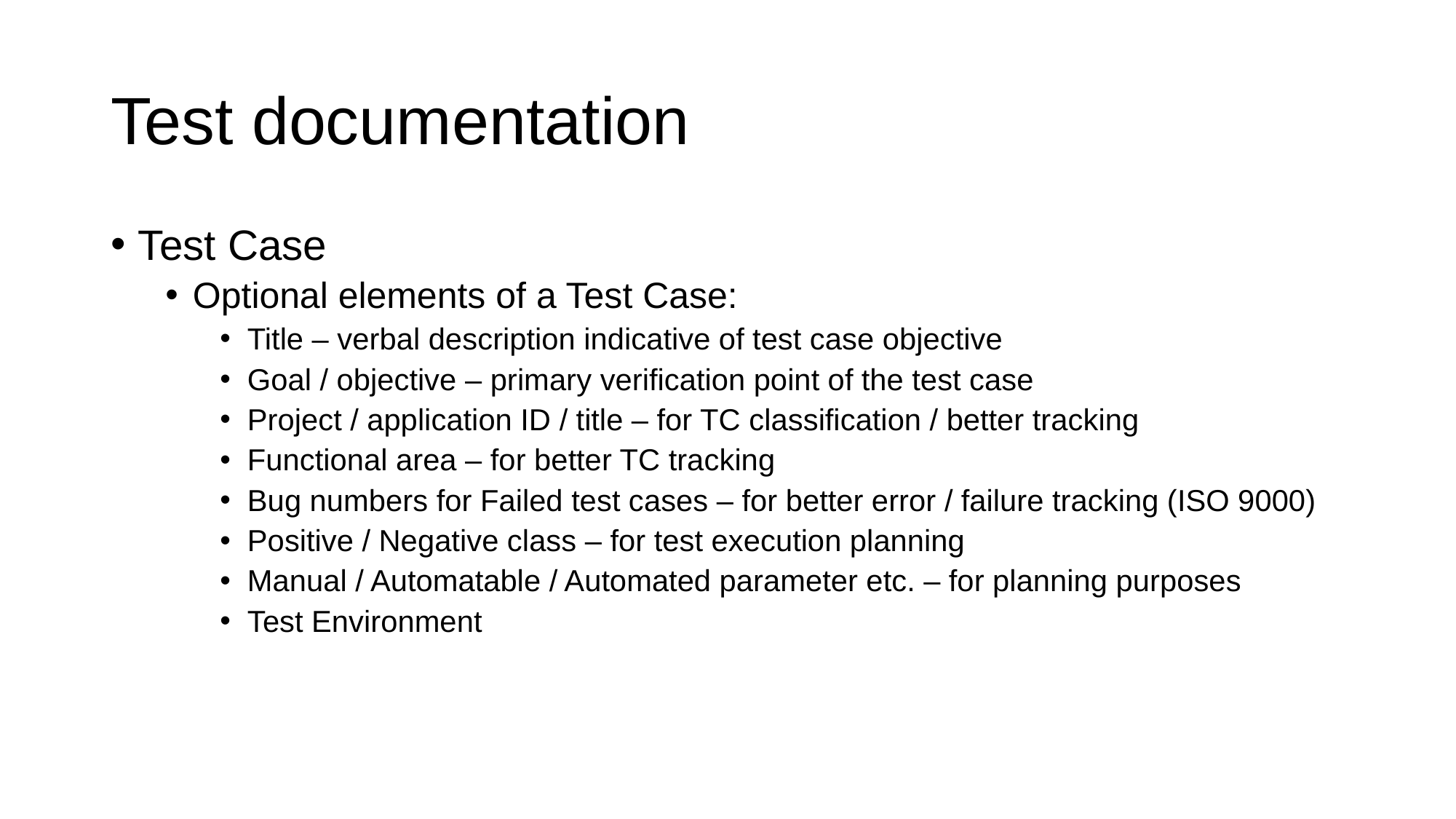

# Test documentation
Test Case
Optional elements of a Test Case:
Title – verbal description indicative of test case objective
Goal / objective – primary verification point of the test case
Project / application ID / title – for TC classification / better tracking
Functional area – for better TC tracking
Bug numbers for Failed test cases – for better error / failure tracking (ISO 9000)
Positive / Negative class – for test execution planning
Manual / Automatable / Automated parameter etc. – for planning purposes
Test Environment